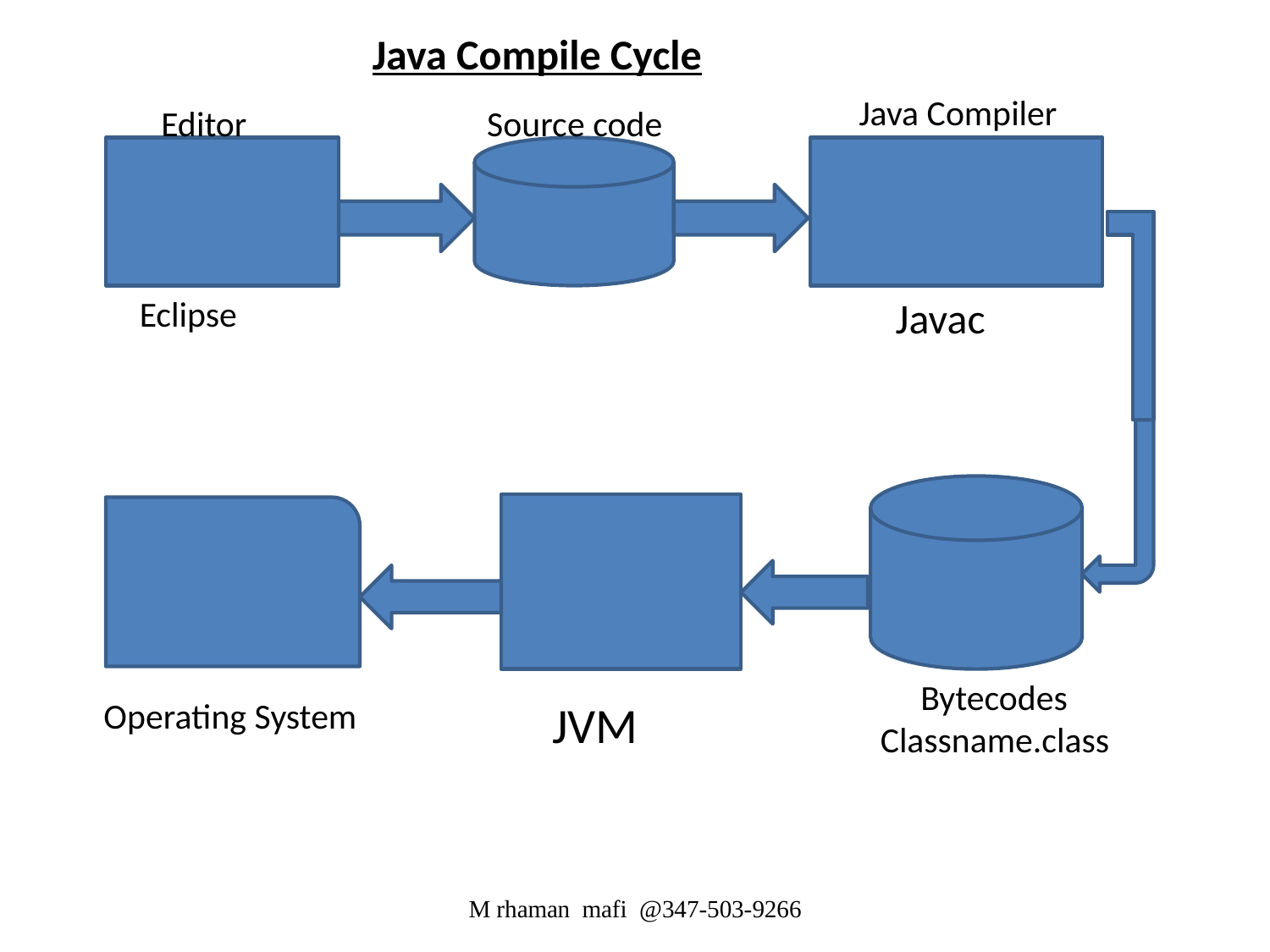

Java Compile Cycle
Java Compiler
Editor
Source code

Eclipse
Javac

     Bytecodes
Classname.class
Operating System
JVM
M rhaman  mafi  @347-503-9266